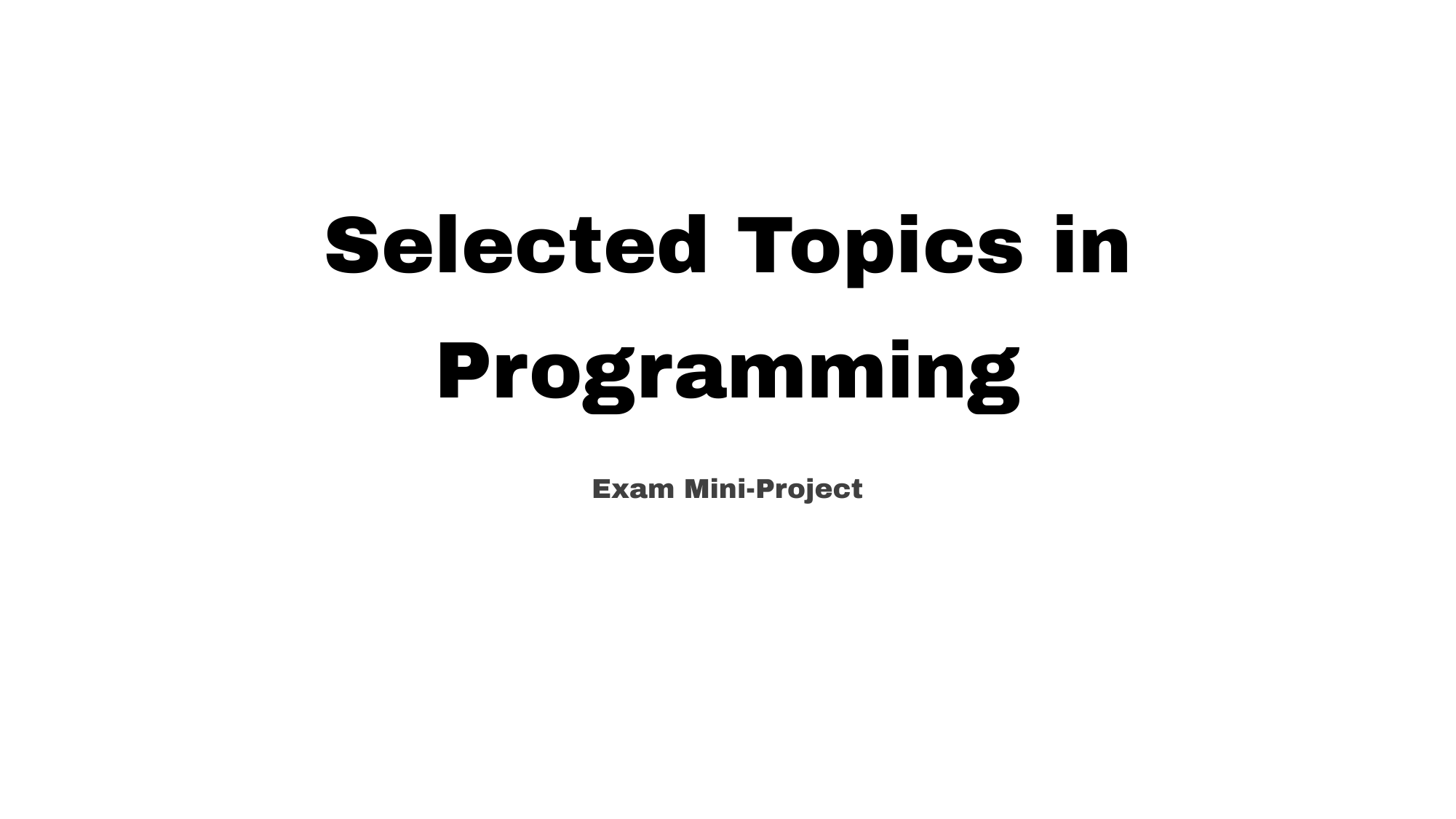

# Selected Topics in Programming
Exam Mini-Project